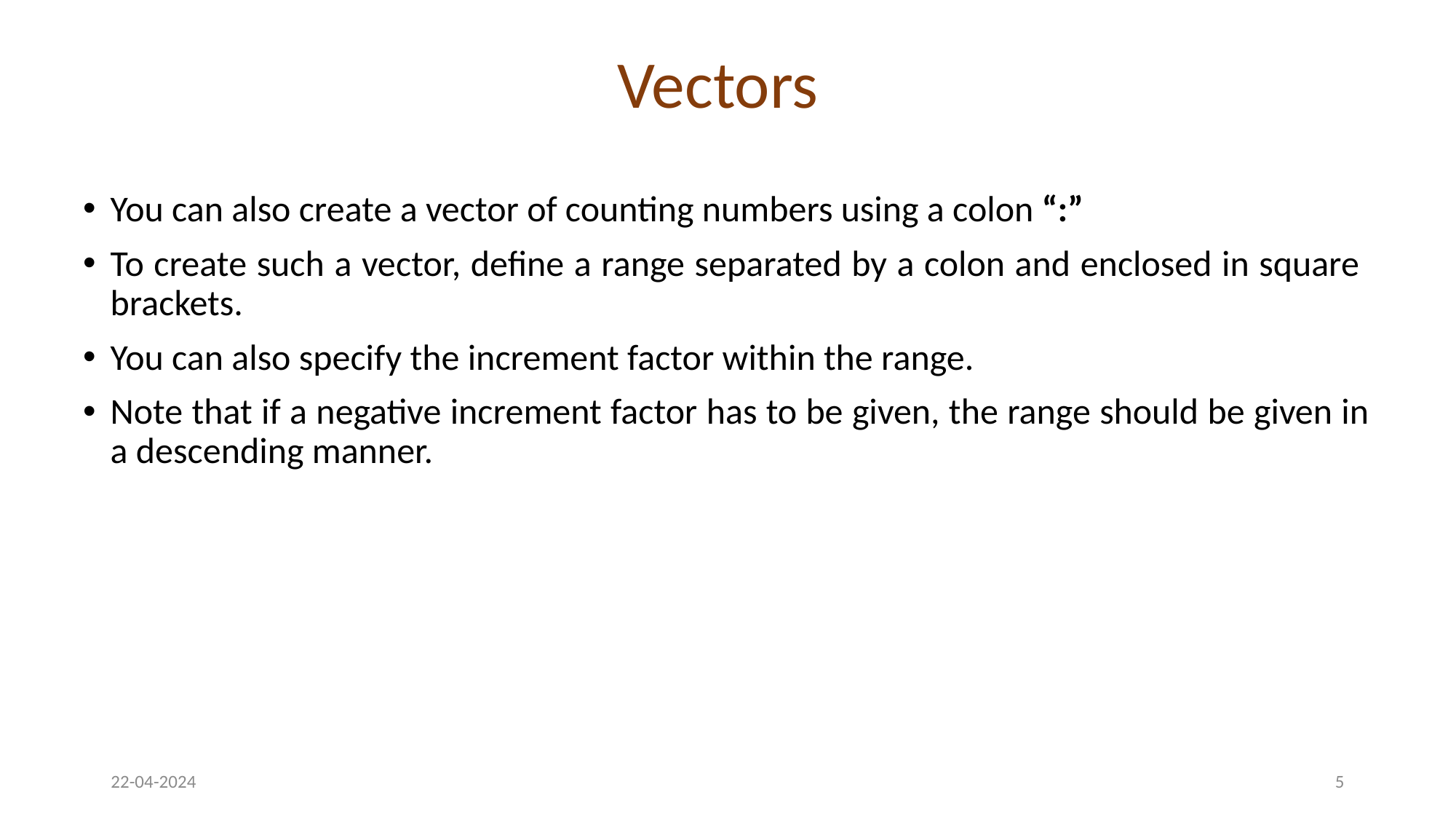

# Vectors
You can also create a vector of counting numbers using a colon “:”
To create such a vector, define a range separated by a colon and enclosed in square  brackets.
You can also specify the increment factor within the range.
Note that if a negative increment factor has to be given, the range should be given in a descending manner.

22-04-2024
5